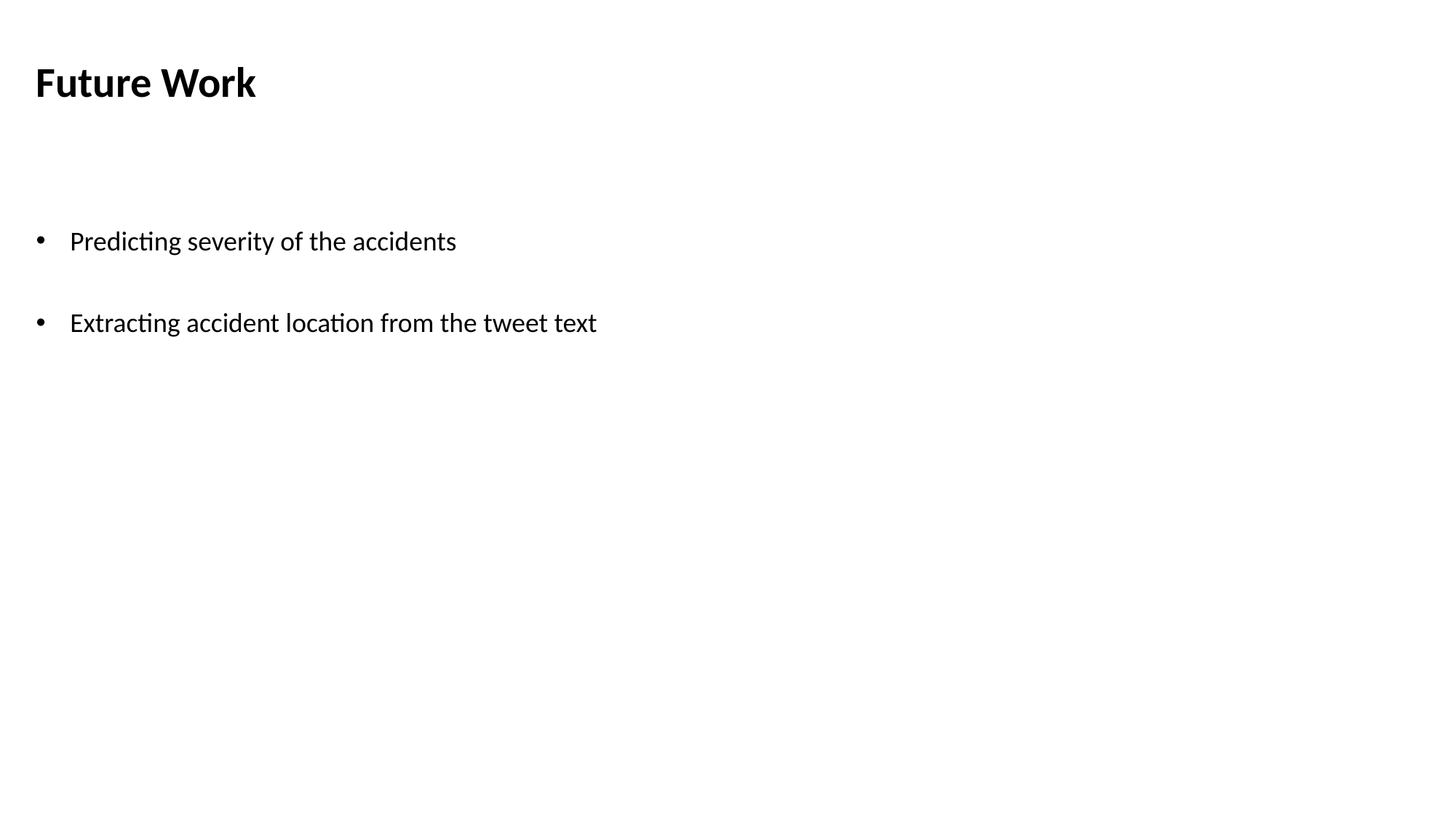

Future Work
Predicting severity of the accidents
Extracting accident location from the tweet text